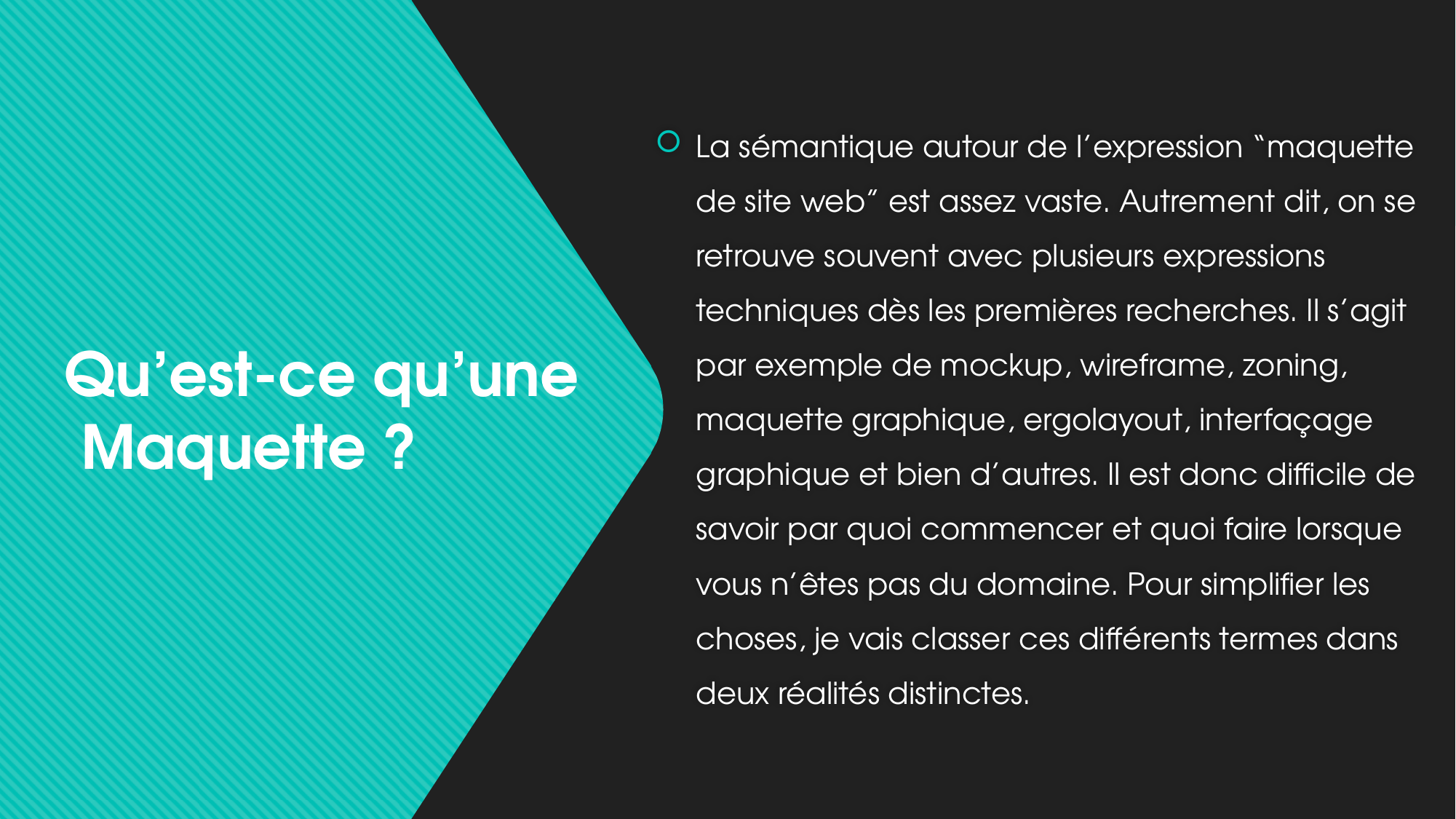

La sémantique autour de l’expression “maquette de site web” est assez vaste. Autrement dit, on se retrouve souvent avec plusieurs expressions techniques dès les premières recherches. Il s’agit par exemple de mockup, wireframe, zoning, maquette graphique, ergolayout, interfaçage graphique et bien d’autres. Il est donc difficile de savoir par quoi commencer et quoi faire lorsque vous n’êtes pas du domaine. Pour simplifier les choses, je vais classer ces différents termes dans deux réalités distinctes.

Qu’est-ce qu’une
 Maquette ?